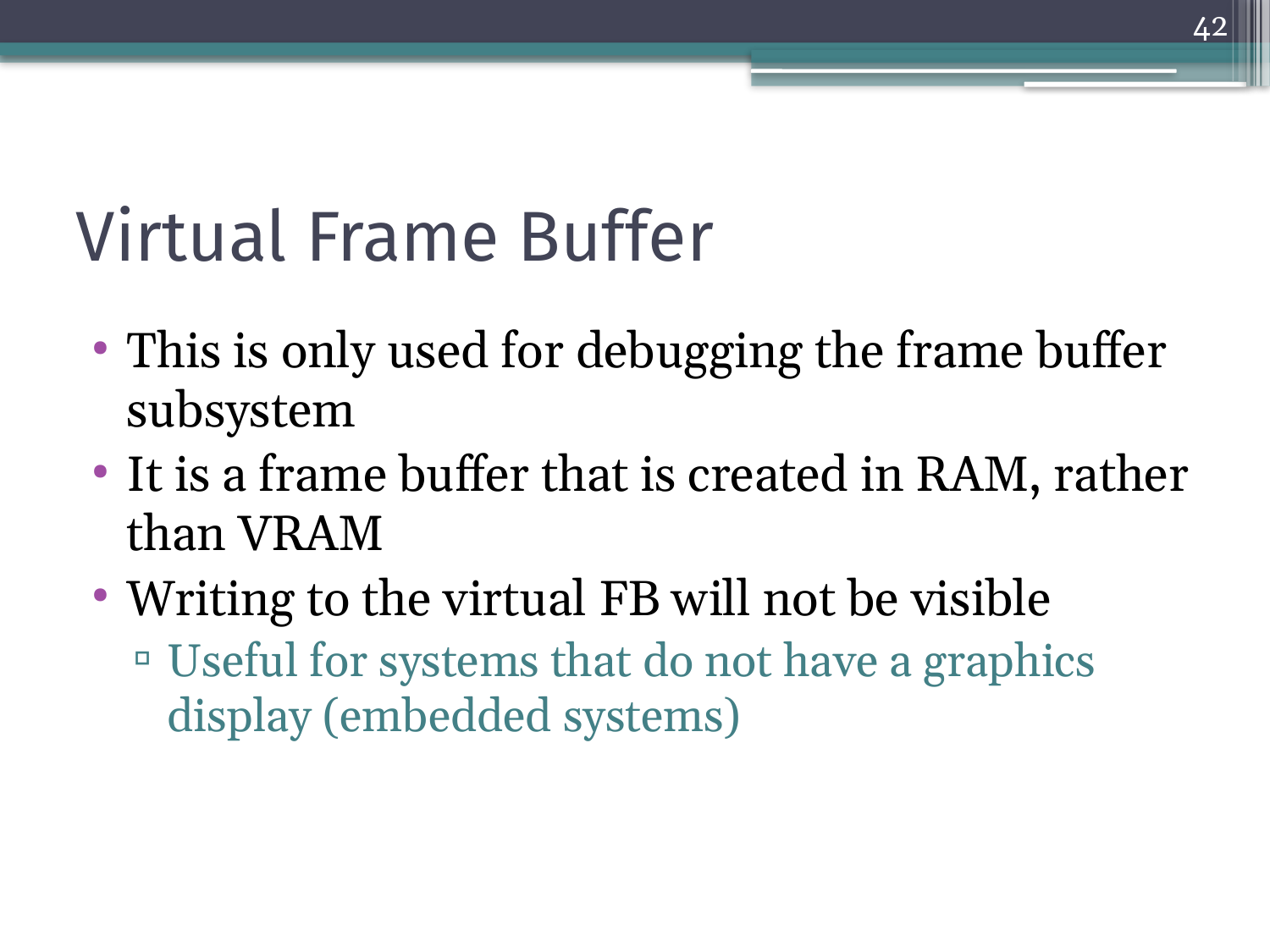

42
# Virtual Frame Buffer
This is only used for debugging the frame buffer subsystem
It is a frame buffer that is created in RAM, rather than VRAM
Writing to the virtual FB will not be visible
Useful for systems that do not have a graphics display (embedded systems)